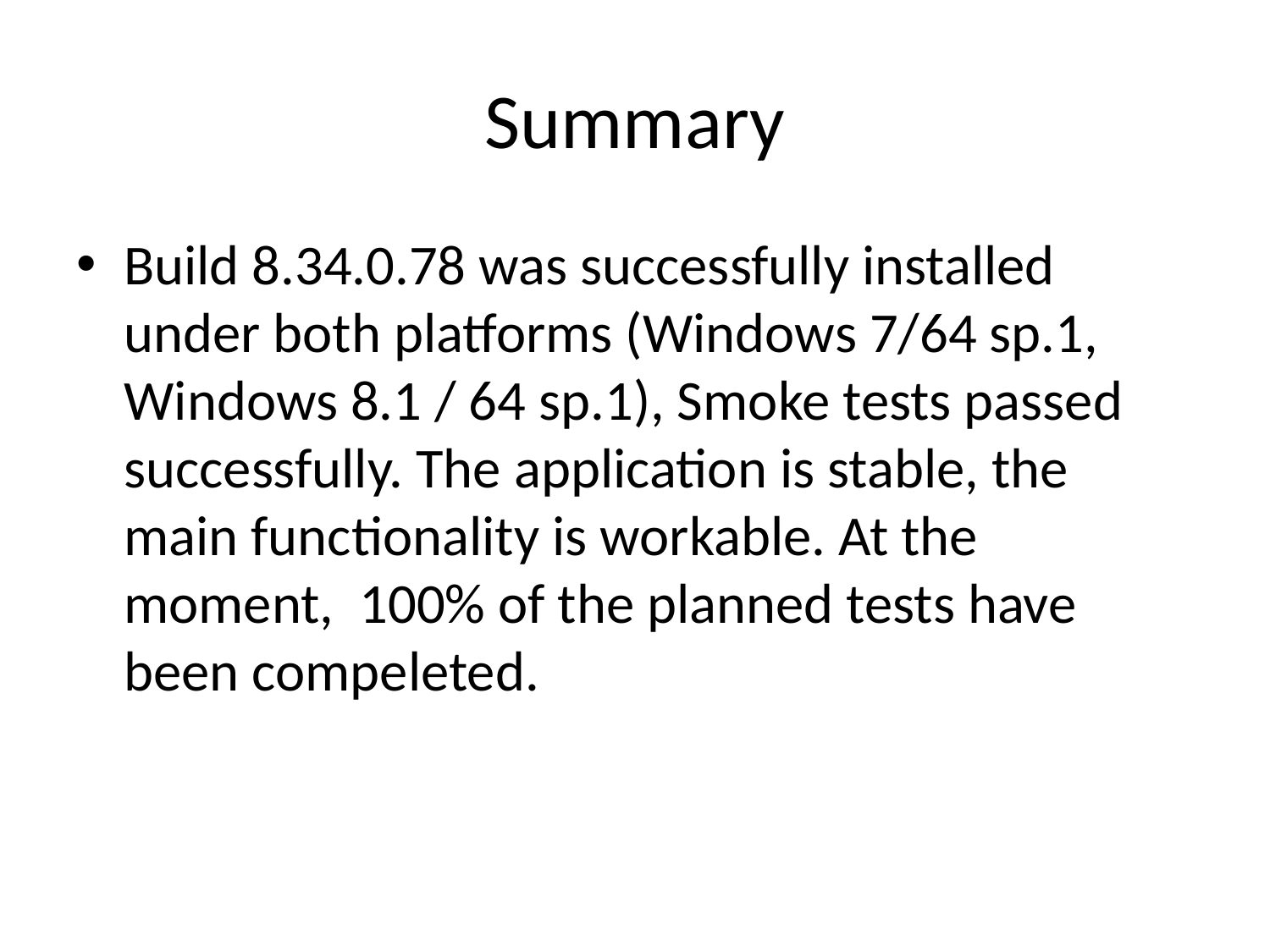

# Summary
Build 8.34.0.78 was successfully installed under both platforms (Windows 7/64 sp.1, Windows 8.1 / 64 sp.1), Smoke tests passed successfully. The application is stable, the main functionality is workable. At the moment,  100% of the planned tests have been compeleted.